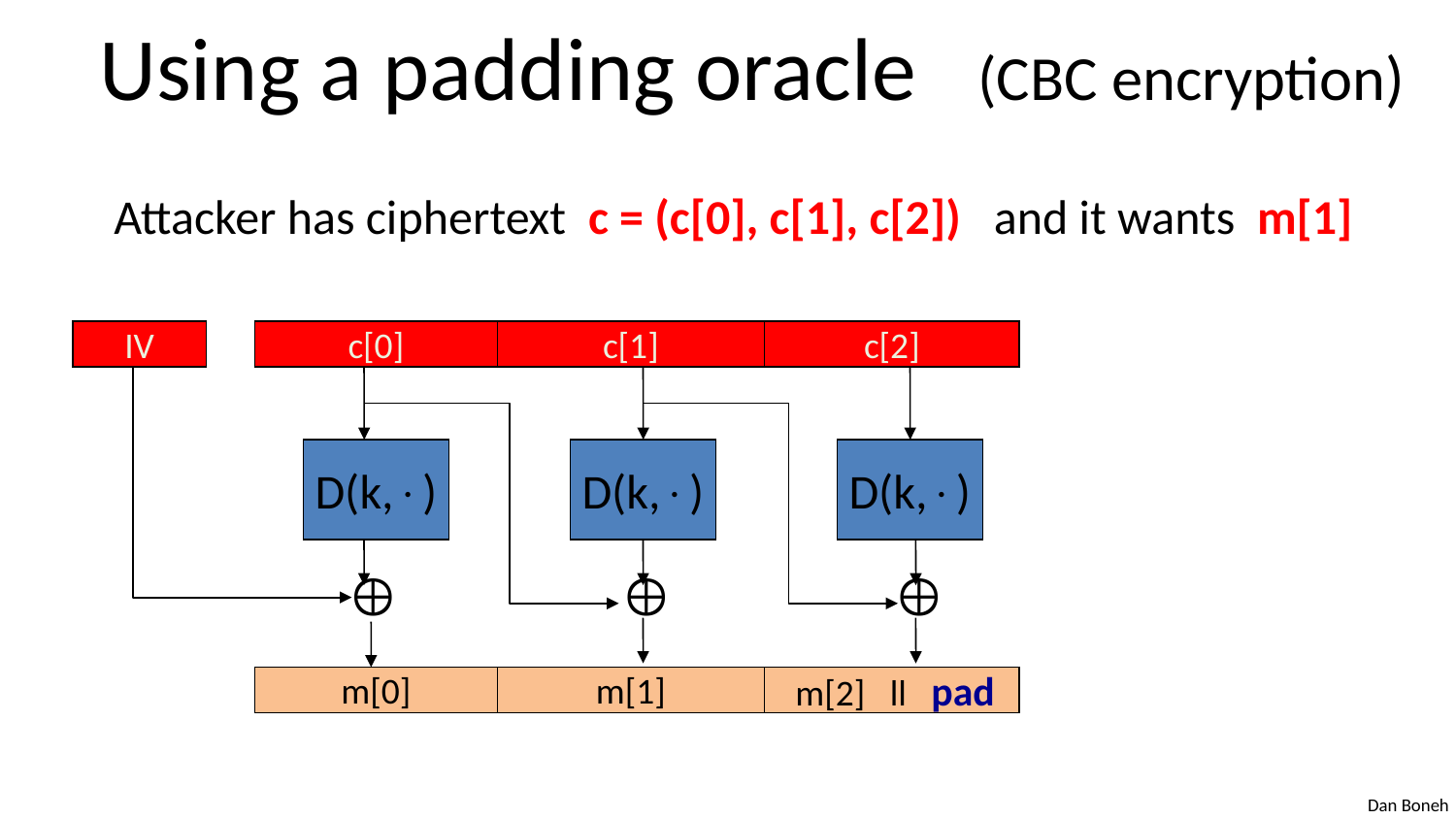

# Using a padding oracle   (CBC encryption)
Attacker has ciphertext  c = (c[0], c[1], c[2])   and it wants  m[1]
IV
c[0]
c[1]
c[2]

D(k,⋅)
D(k,⋅)
D(k,⋅)

⊕
⊕
⊕

m[0]
m[1]
  m[2]   ll   pad